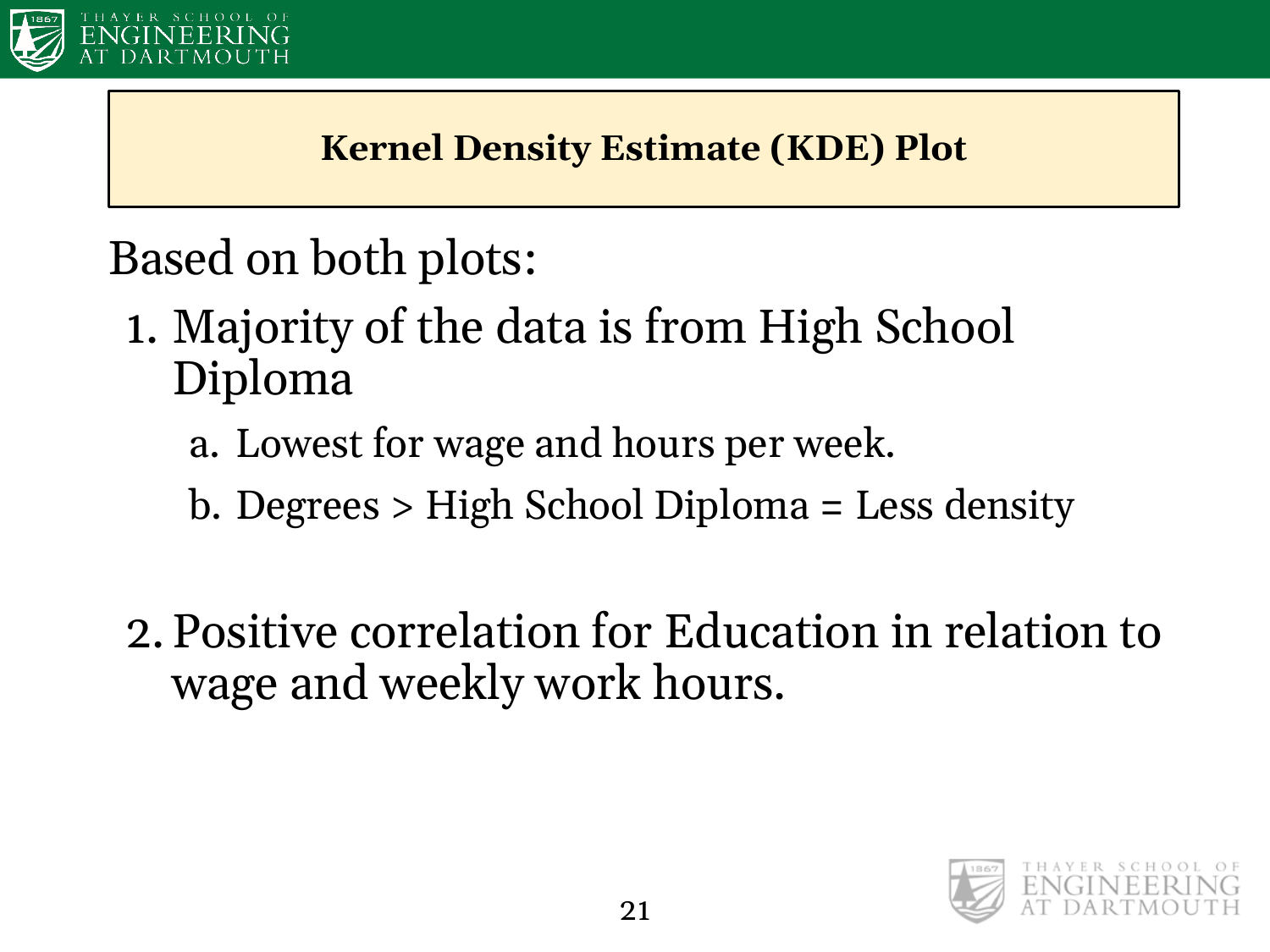

# Kernel Density Estimate (KDE) Plot
Based on both plots:
Majority of the data is from High School Diploma
Lowest for wage and hours per week.
Degrees > High School Diploma = Less density

Positive correlation for Education in relation to wage and weekly work hours.
21